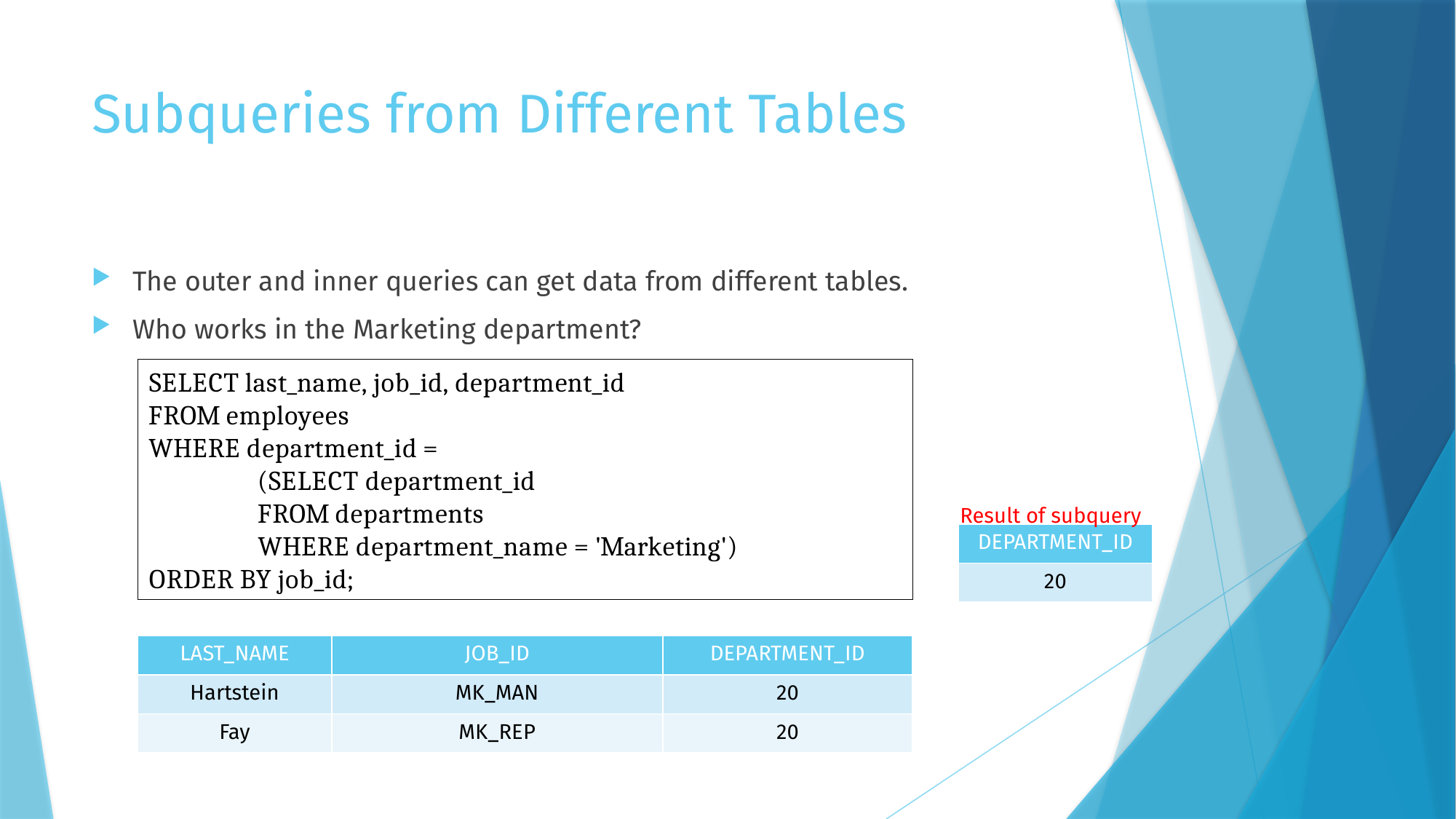

# Subqueries from Different Tables
The outer and inner queries can get data from different tables.
Who works in the Marketing department?
SELECT last_name, job_id, department_id
FROM employees
WHERE department_id =
	(SELECT department_id
	FROM departments
	WHERE department_name = 'Marketing')
ORDER BY job_id;
Result of subquery
| DEPARTMENT\_ID |
| --- |
| 20 |
| LAST\_NAME | JOB\_ID | DEPARTMENT\_ID |
| --- | --- | --- |
| Hartstein | MK\_MAN | 20 |
| Fay | MK\_REP | 20 |